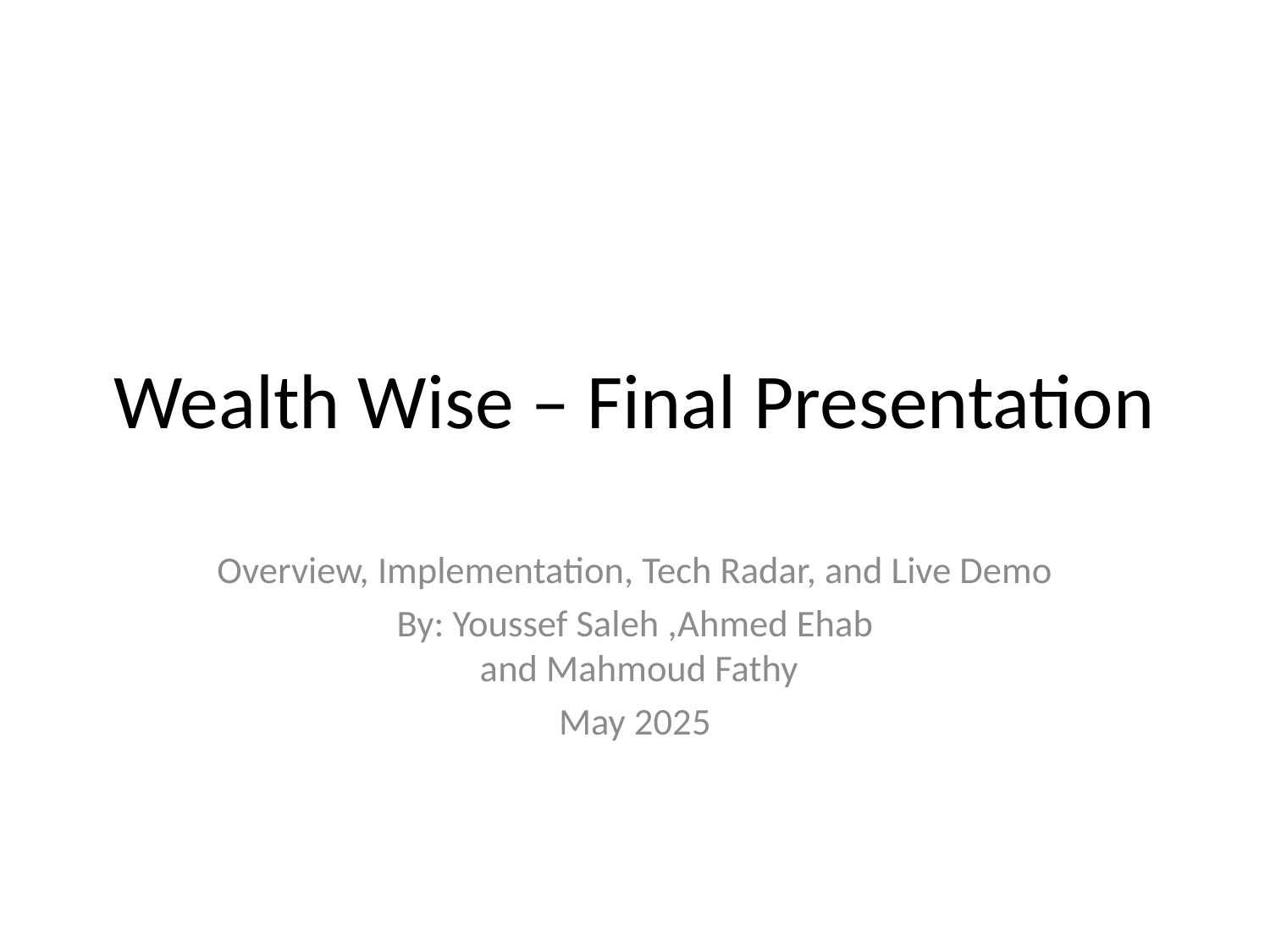

# Wealth Wise – Final Presentation
Overview, Implementation, Tech Radar, and Live Demo
By: Youssef Saleh ,Ahmed Ehab
 and Mahmoud Fathy
May 2025